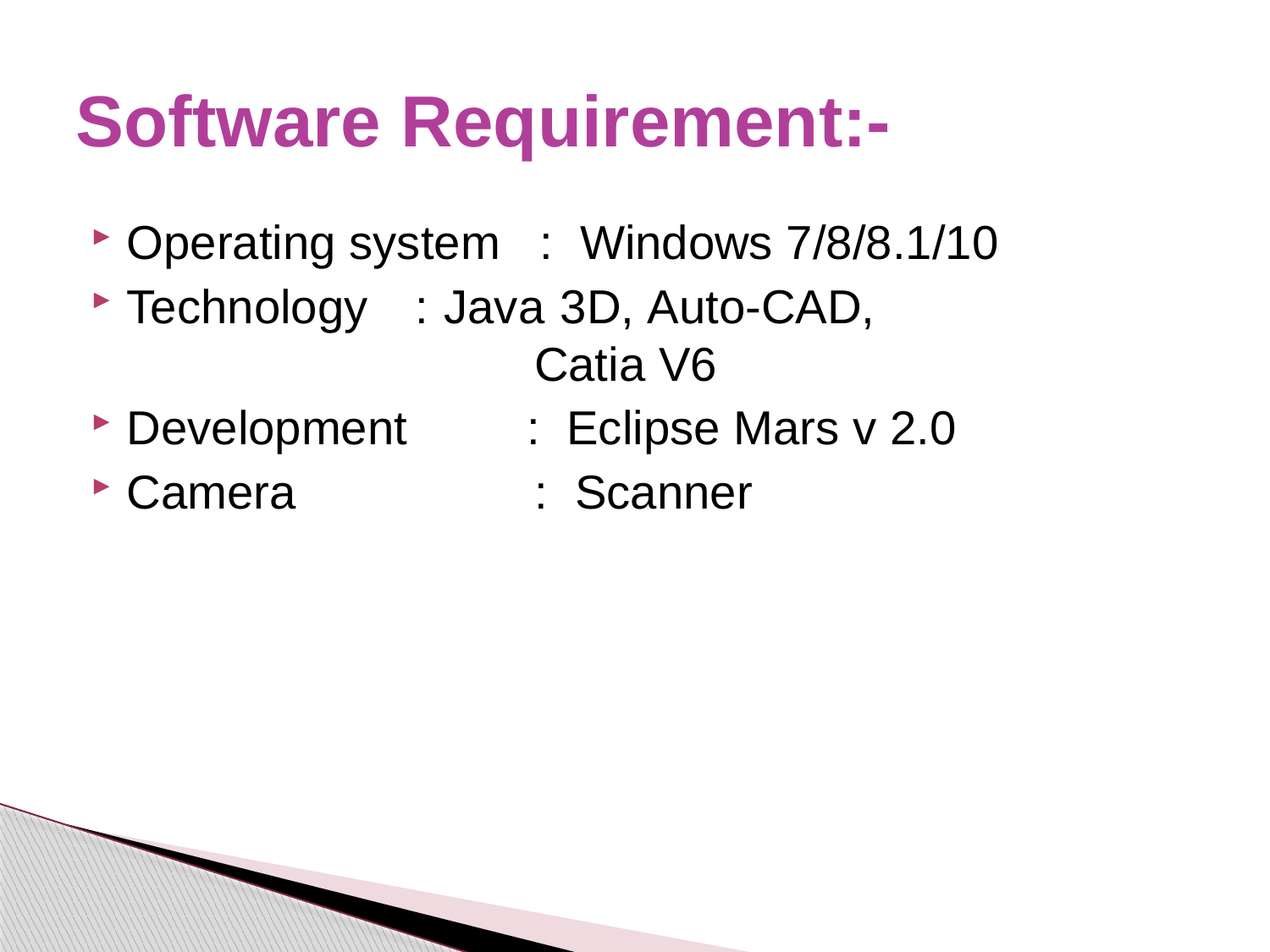

# Software Requirement:-
Operating system   :  Windows 7/8/8.1/10
Technology   : Java 3D, Auto-CAD,                				  Catia V6
Development         :  Eclipse Mars v 2.0
Camera                  :  Scanner